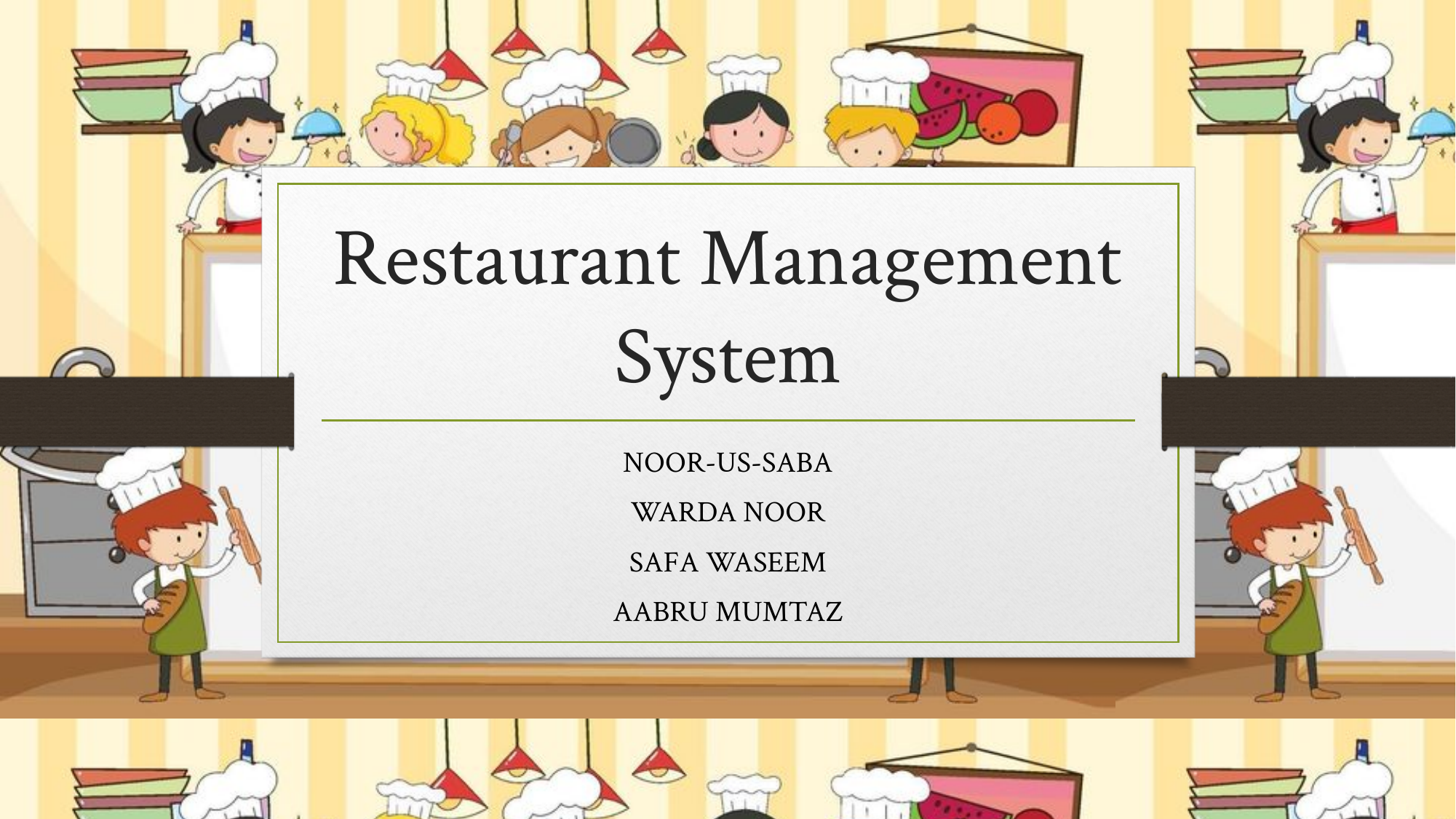

# Restaurant Management System
NOOR-US-SABA
WARDA NOOR
SAFA WASEEM
AABRU MUMTAZ